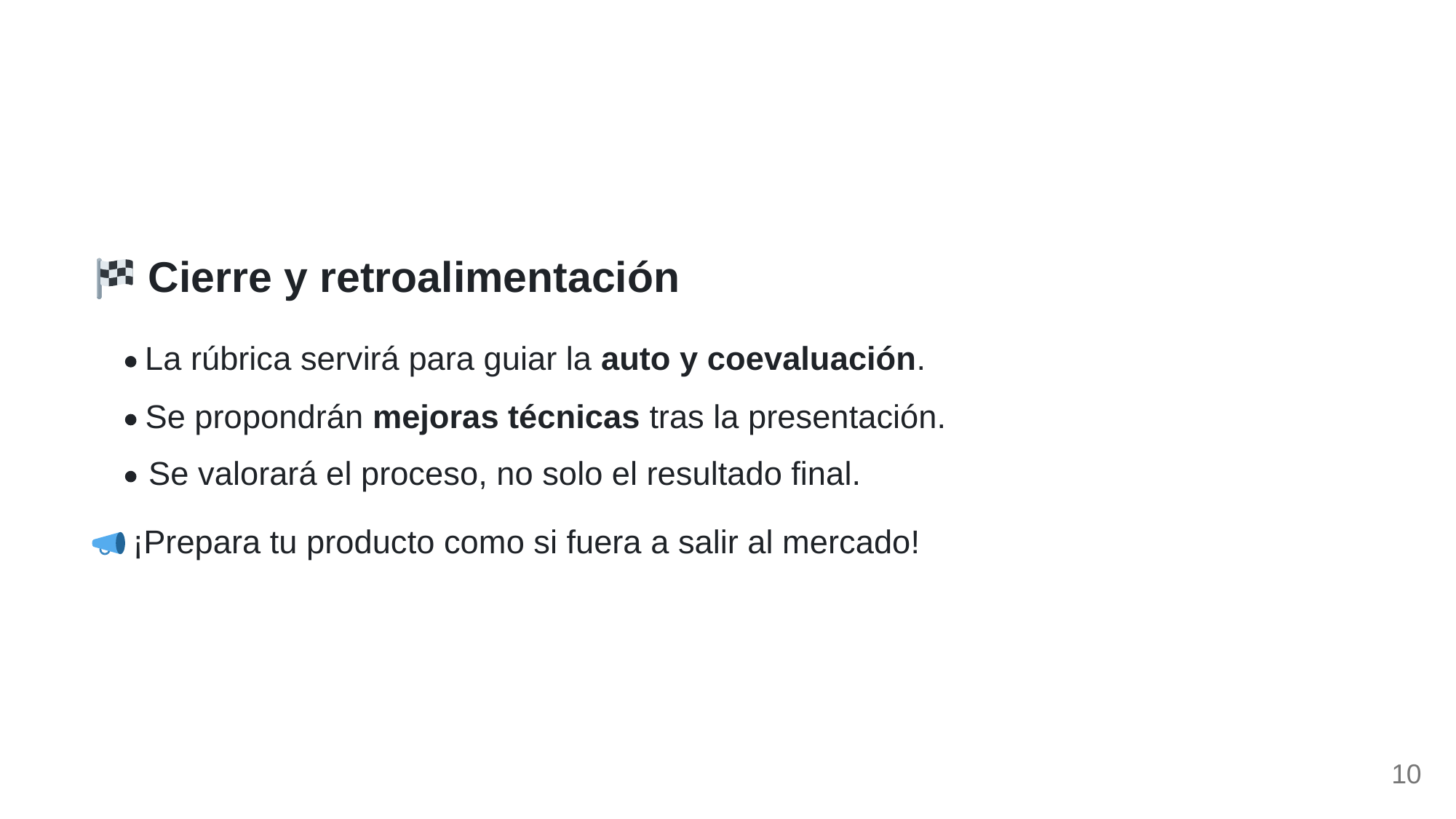

Cierre y retroalimentación

La rúbrica servirá para guiar la auto y coevaluación.

Se propondrán mejoras técnicas tras la presentación.

Se valorará el proceso, no solo el resultado final.

 ¡Prepara tu producto como si fuera a salir al mercado!

10